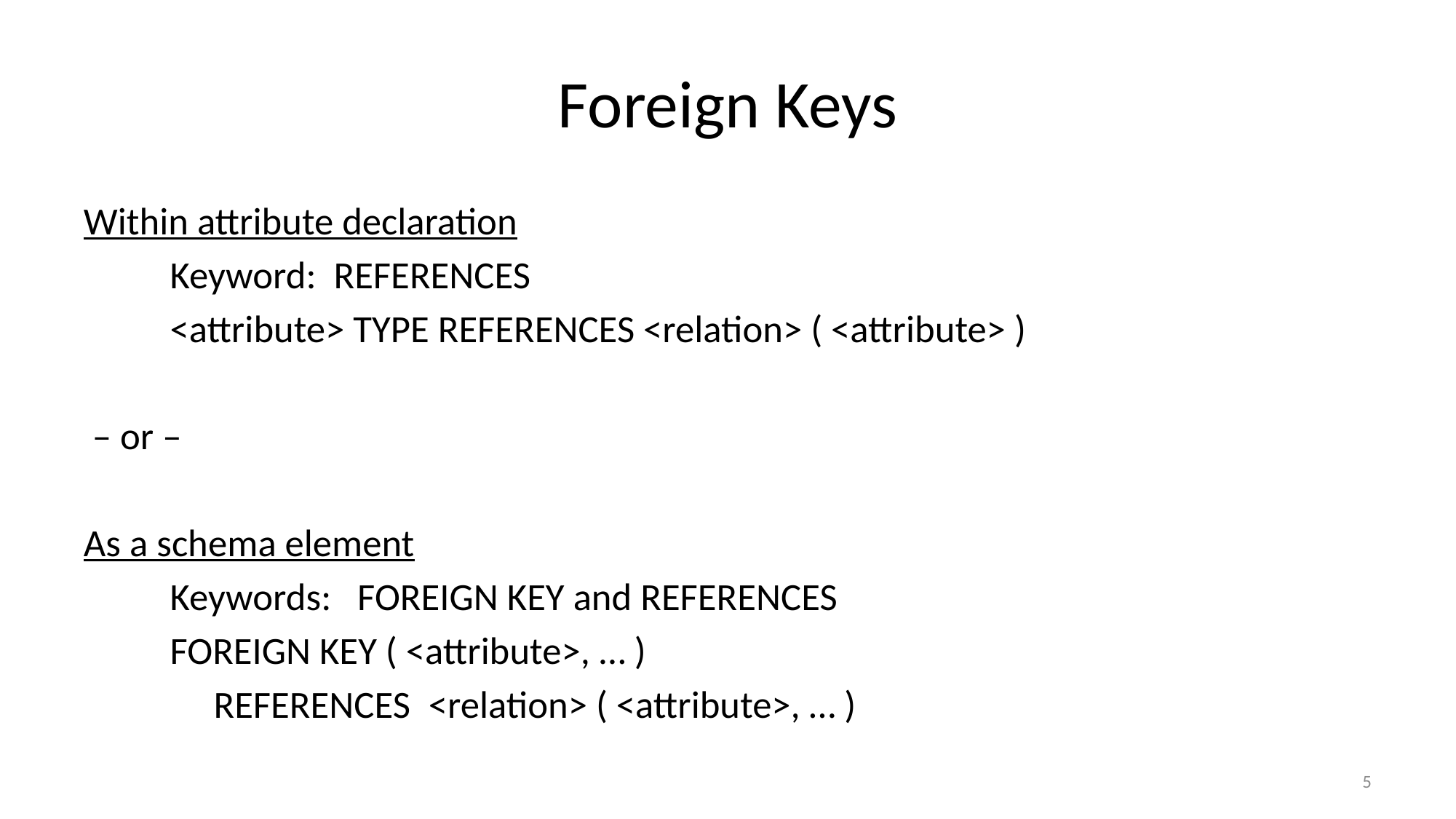

# Foreign Keys
Within attribute declaration
	Keyword:  REFERENCES
	<attribute> TYPE REFERENCES <relation> ( <attribute> )

 – or –

As a schema element
	Keywords:   FOREIGN KEY and REFERENCES
	FOREIGN KEY ( <attribute>, … )
			     REFERENCES 	<relation> ( <attribute>, … )

5